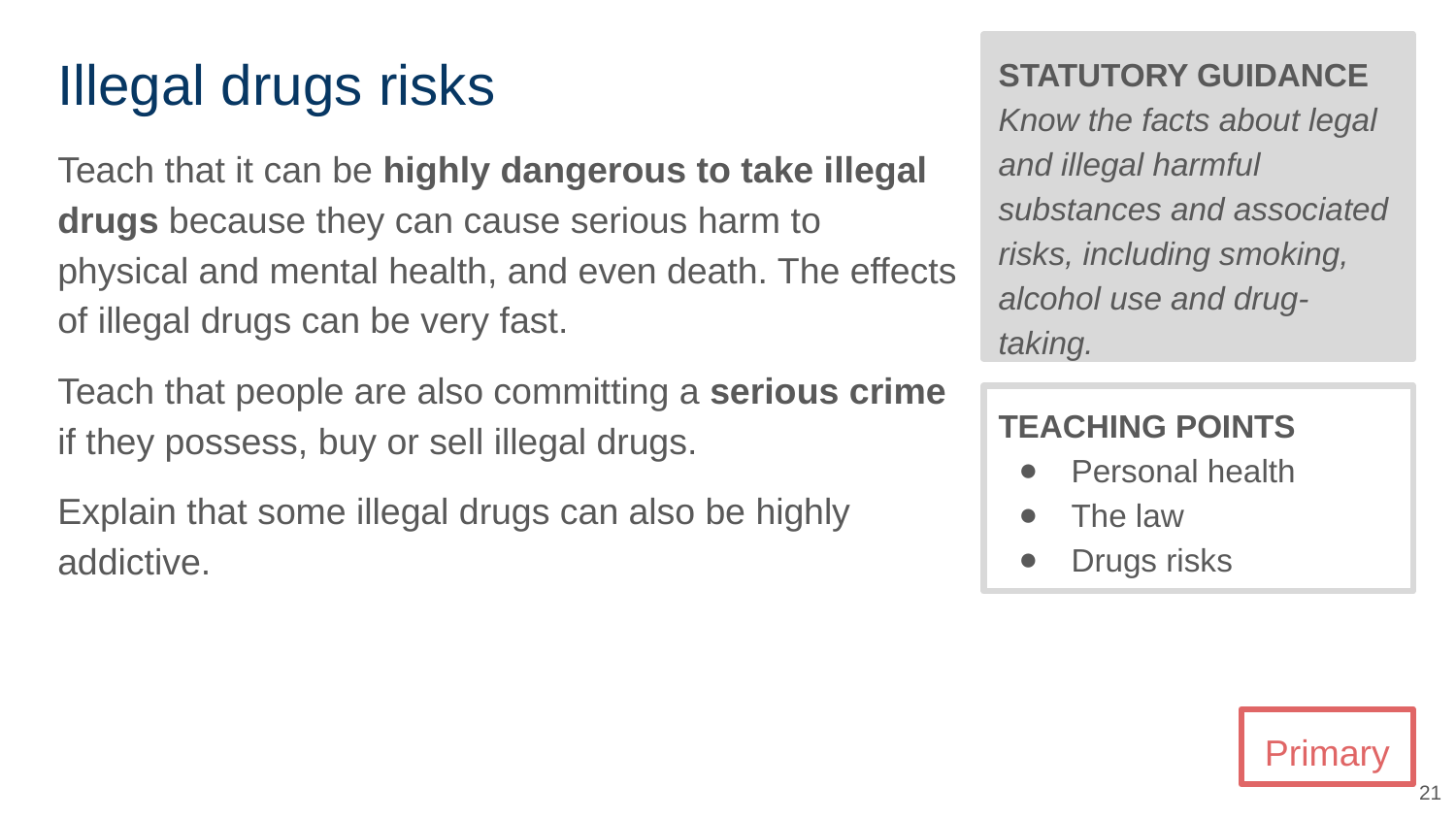

# Illegal drugs risks
STATUTORY GUIDANCE
Know the facts about legal and illegal harmful substances and associated risks, including smoking, alcohol use and drug-taking.

Teach that it can be highly dangerous to take illegal drugs because they can cause serious harm to physical and mental health, and even death. The effects of illegal drugs can be very fast.
Teach that people are also committing a serious crime if they possess, buy or sell illegal drugs.
Explain that some illegal drugs can also be highly addictive.

TEACHING POINTS
Personal health
The law
Drugs risks

Primary
21